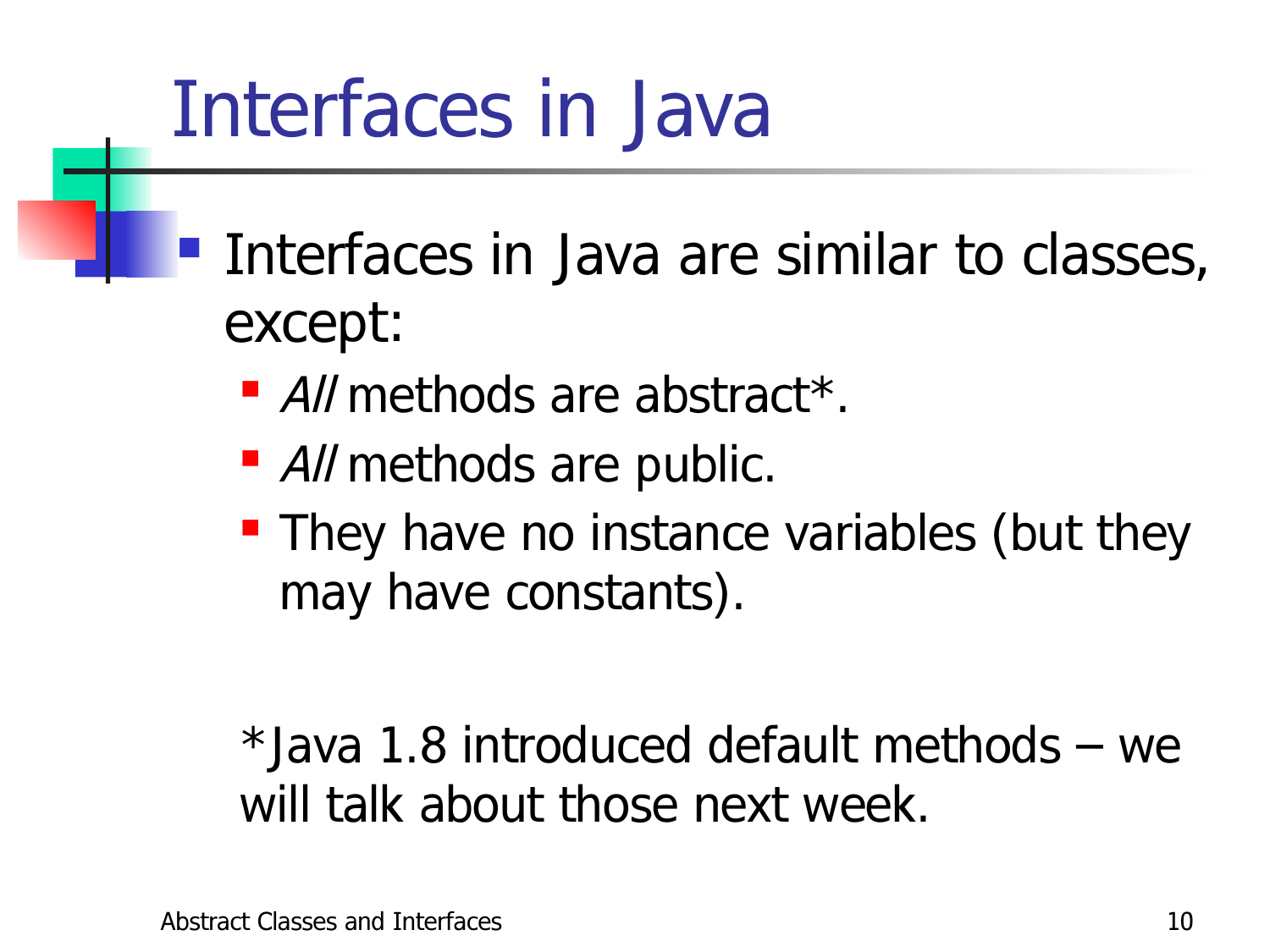

# Interfaces in Java
Interfaces in Java are similar to classes, except:
All methods are abstract*.
All methods are public.
They have no instance variables (but they may have constants).

*Java 1.8 introduced default methods – we will talk about those next week.
Abstract Classes and Interfaces
10